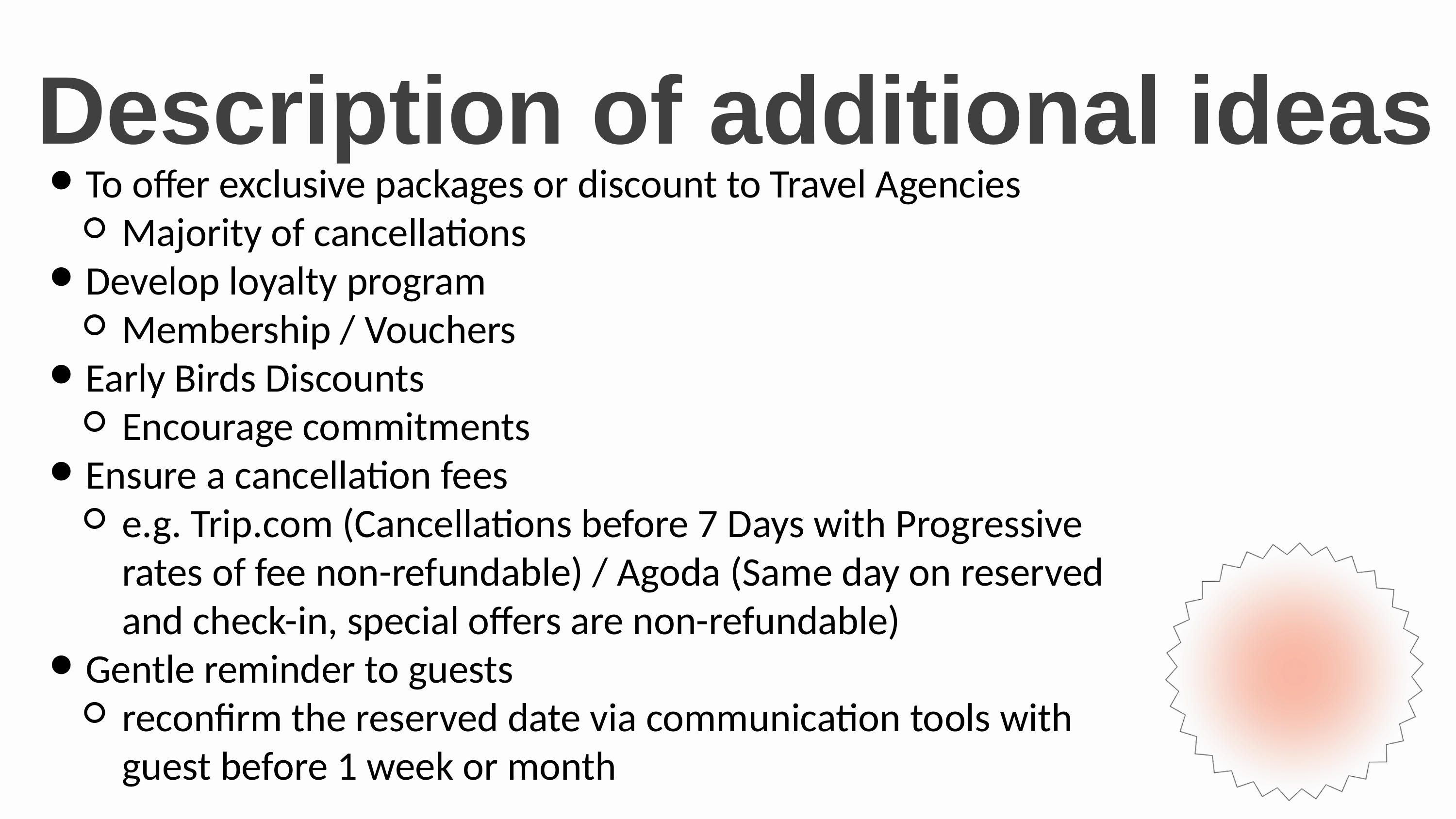

Description of additional ideas

To offer exclusive packages or discount to Travel Agencies
Majority of cancellations
Develop loyalty program
Membership / Vouchers
Early Birds Discounts
Encourage commitments
Ensure a cancellation fees
e.g. Trip.com (Cancellations before 7 Days with Progressive rates of fee non-refundable) / Agoda (Same day on reserved and check-in, special offers are non-refundable)
Gentle reminder to guests
reconfirm the reserved date via communication tools with guest before 1 week or month